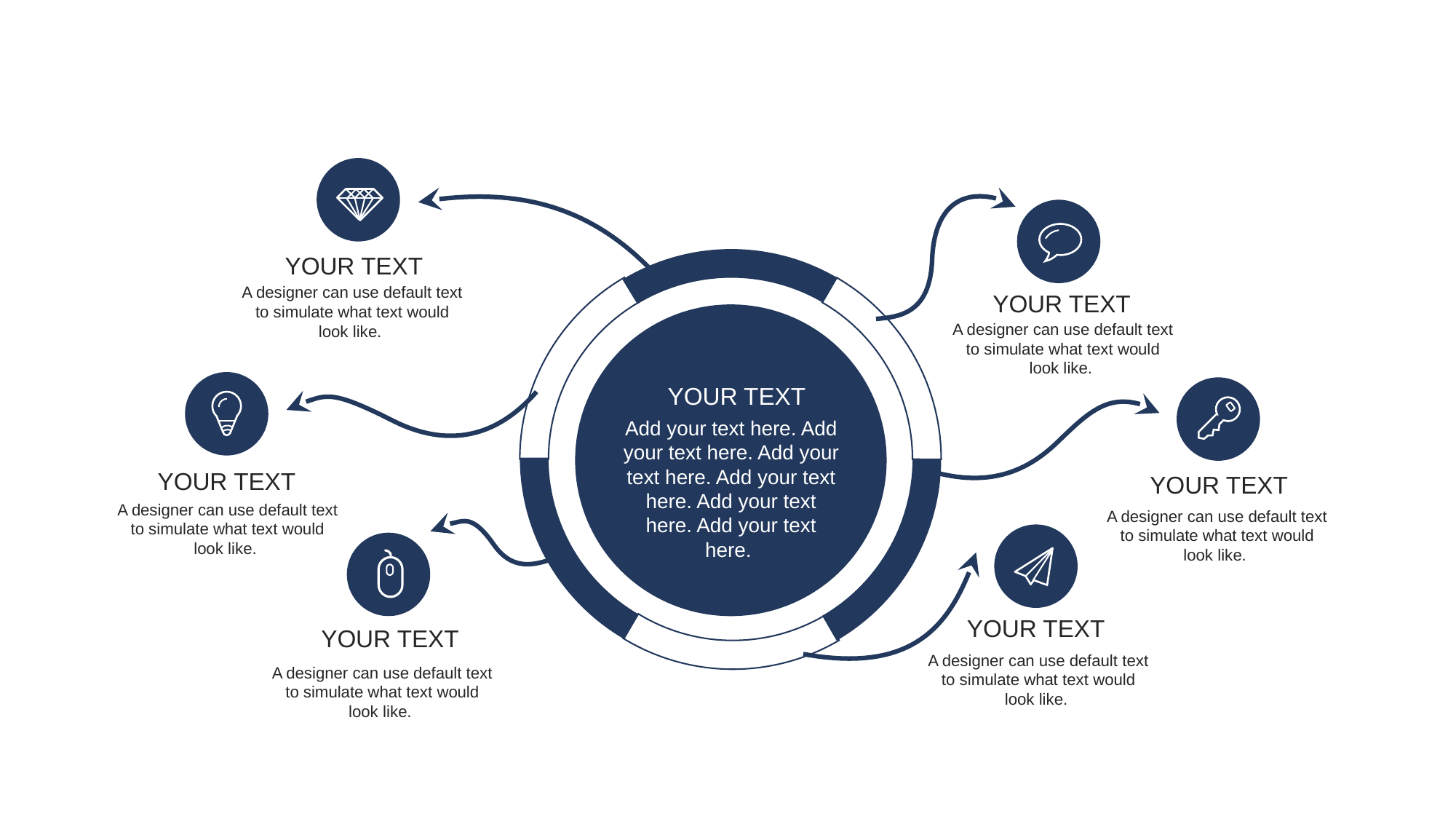

YOUR TEXT

A designer can use default text to simulate what text would look like.
YOUR TEXT

A designer can use default text to simulate what text would look like.

YOUR TEXT

Add your text here. Add your text here. Add your text here. Add your text here. Add your text here. Add your text here.
YOUR TEXT
YOUR TEXT
A designer can use default text to simulate what text would look like.
A designer can use default text to simulate what text would look like.

YOUR TEXT
YOUR TEXT
A designer can use default text to simulate what text would look like.
A designer can use default text to simulate what text would look like.